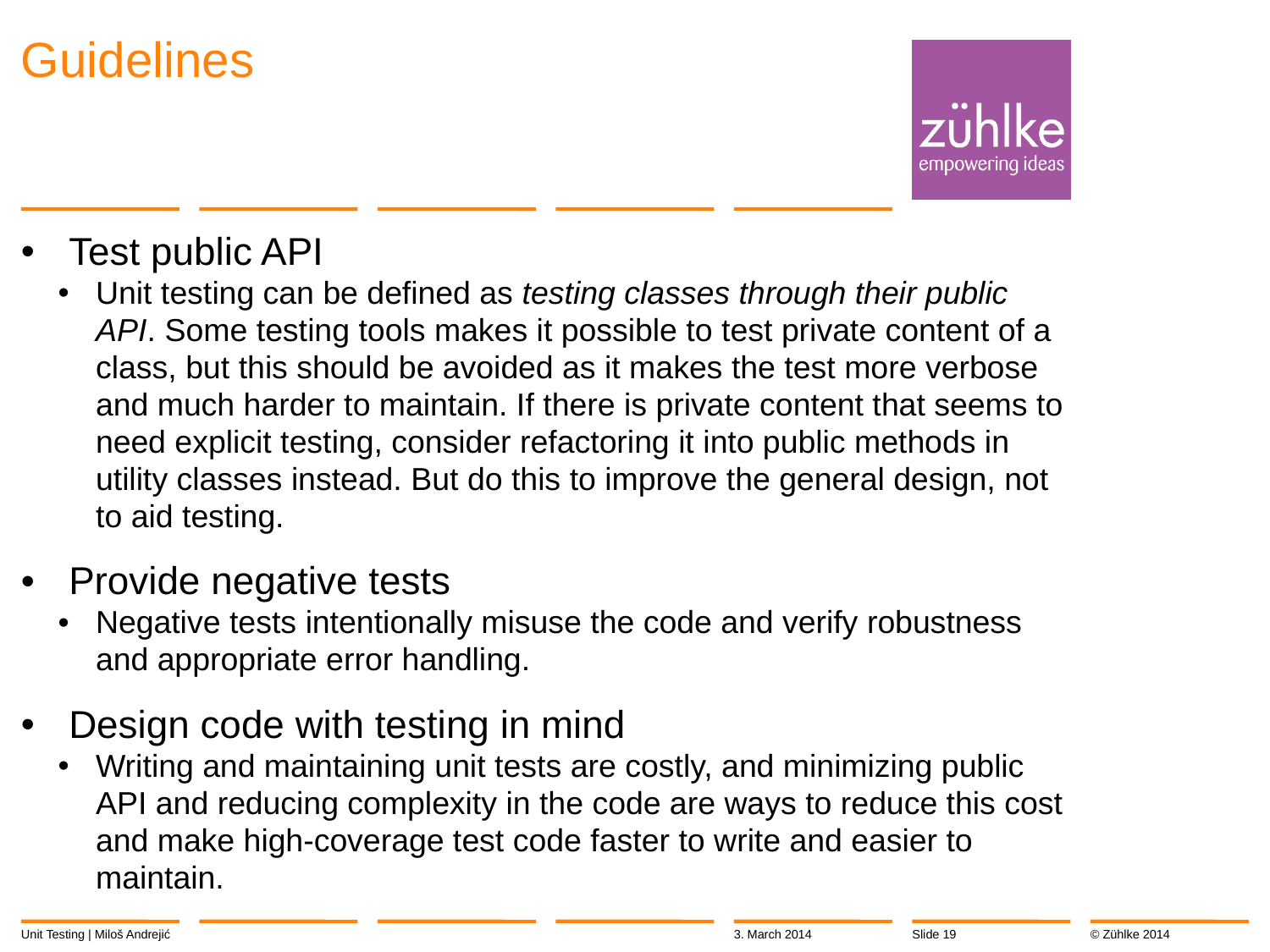

# Guidelines
Test public API
Unit testing can be defined as testing classes through their public API. Some testing tools makes it possible to test private content of a class, but this should be avoided as it makes the test more verbose and much harder to maintain. If there is private content that seems to need explicit testing, consider refactoring it into public methods in utility classes instead. But do this to improve the general design, not to aid testing.
Provide negative tests
Negative tests intentionally misuse the code and verify robustness and appropriate error handling.
Design code with testing in mind
Writing and maintaining unit tests are costly, and minimizing public API and reducing complexity in the code are ways to reduce this cost and make high-coverage test code faster to write and easier to maintain.
Unit Testing | Miloš Andrejić
3. March 2014
Slide 19